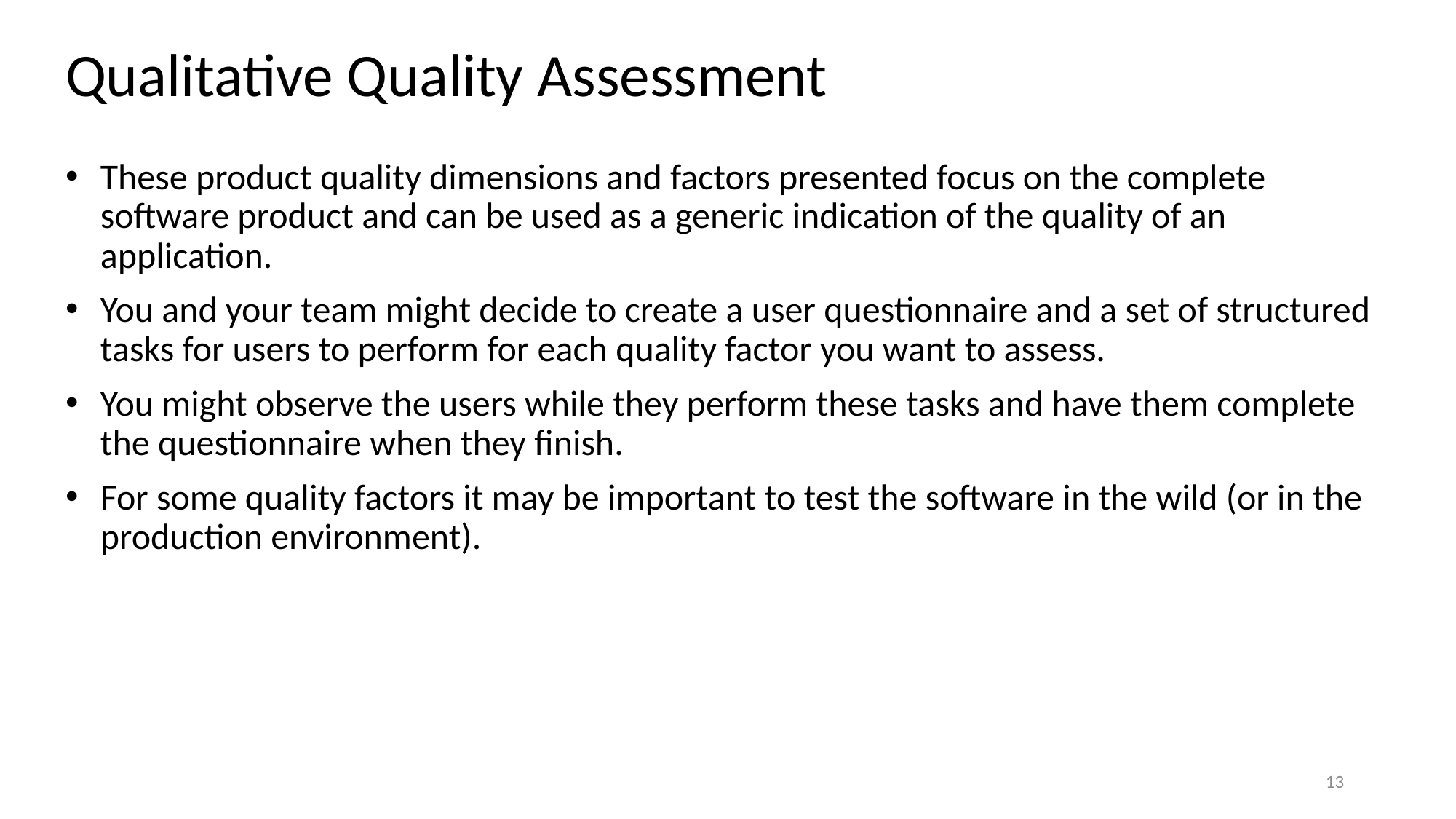

# Qualitative Quality Assessment
These product quality dimensions and factors presented focus on the complete software product and can be used as a generic indication of the quality of an application.
You and your team might decide to create a user questionnaire and a set of structured tasks for users to perform for each quality factor you want to assess.
You might observe the users while they perform these tasks and have them complete the questionnaire when they finish.
For some quality factors it may be important to test the software in the wild (or in the production environment).
13